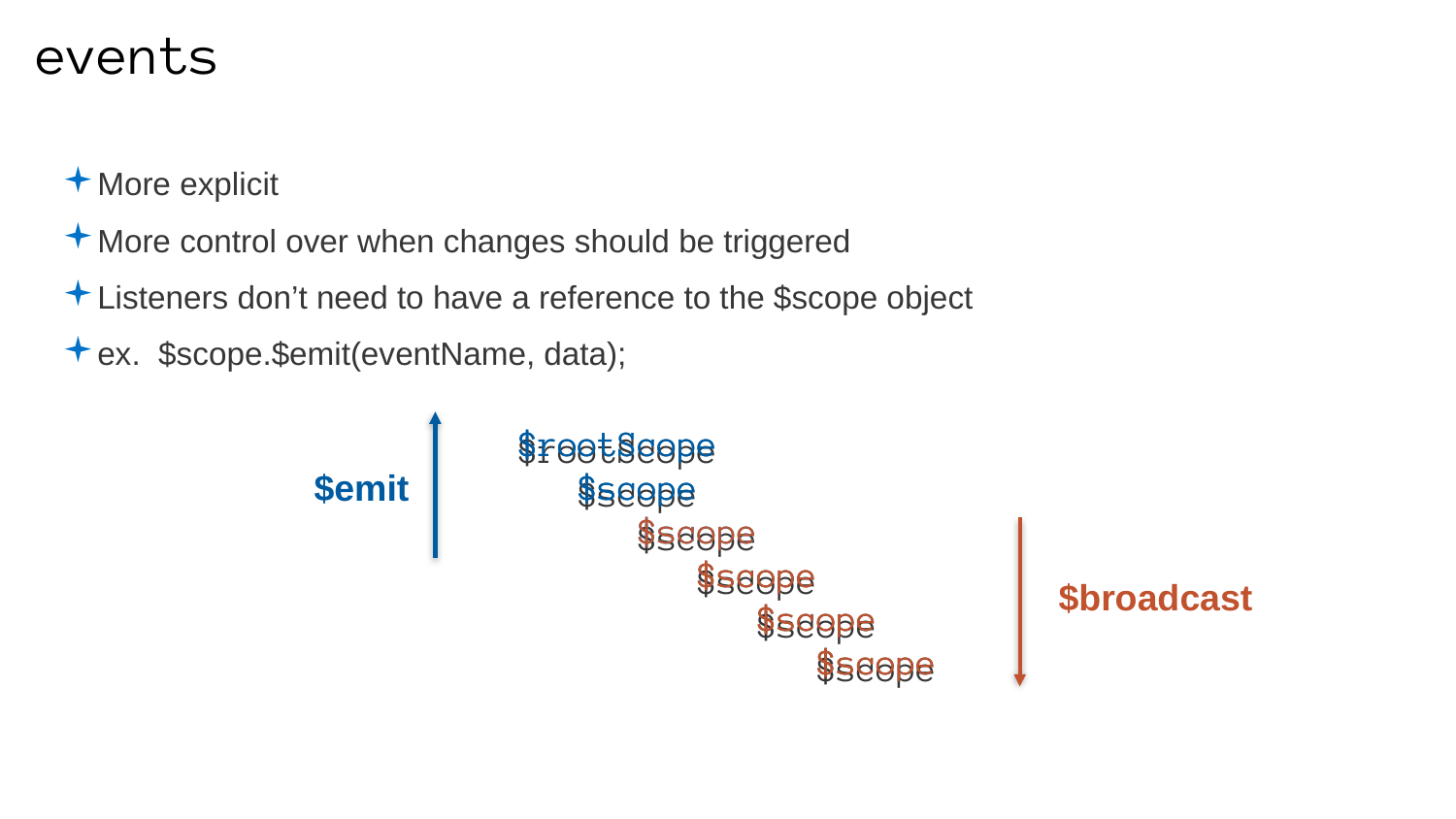

# events
More explicit
More control over when changes should be triggered
Listeners don’t need to have a reference to the $scope object
ex.  $scope.$emit(eventName, data);

$rootScope
   $scope
      $scope
         $scope
            $scope
               $scope
$emit
$rootScope
   $scope
      $scope
         $scope
            $scope
               $scope
$rootScope
   $scope
      $scope
         $scope
            $scope
               $scope

$broadcast
17